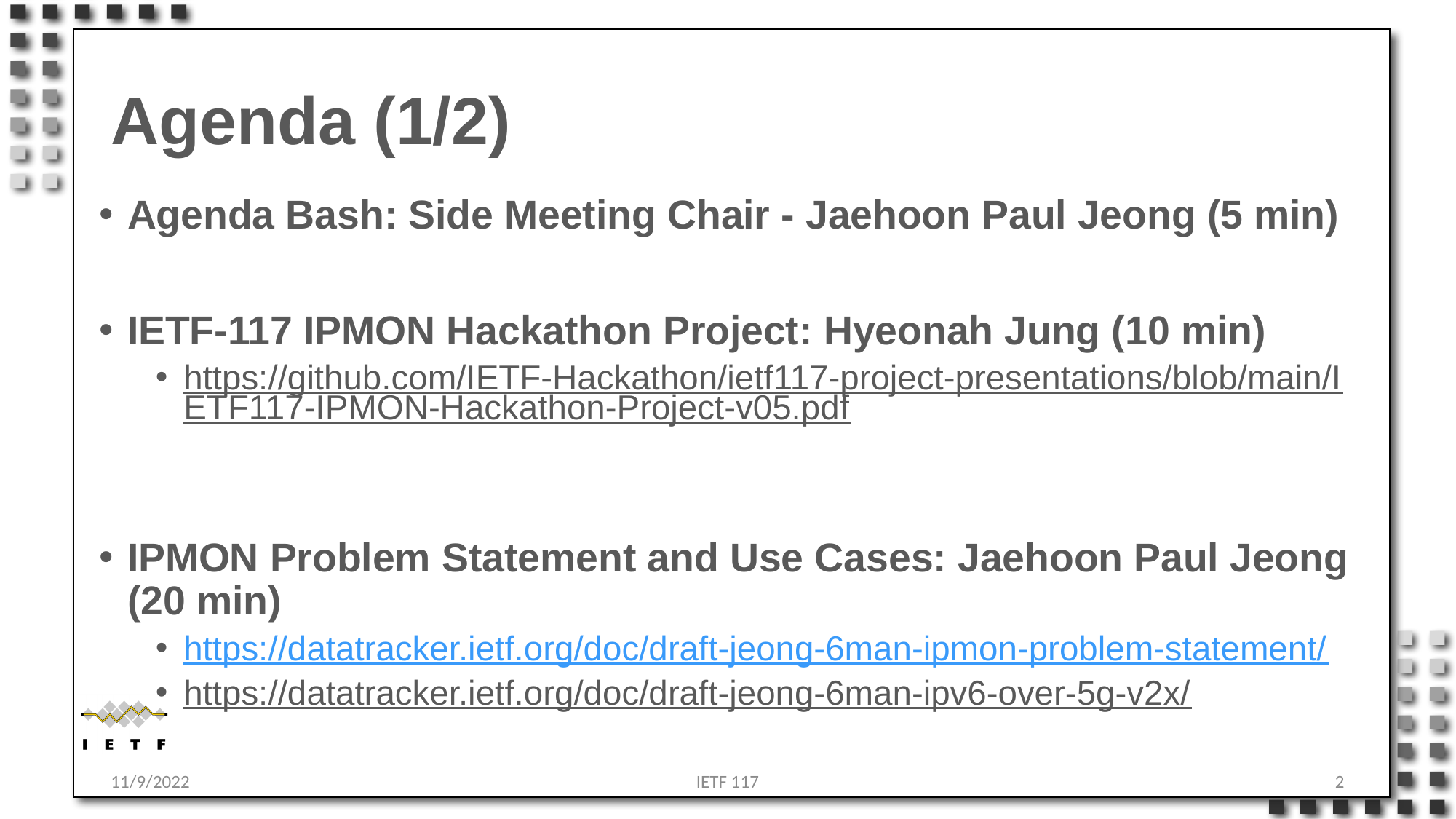

# Agenda (1/2)
Agenda Bash: Side Meeting Chair - Jaehoon Paul Jeong (5 min)

IETF-117 IPMON Hackathon Project: Hyeonah Jung (10 min)
https://github.com/IETF-Hackathon/ietf117-project-presentations/blob/main/IETF117-IPMON-Hackathon-Project-v05.pdf

IPMON Problem Statement and Use Cases: Jaehoon Paul Jeong
(20 min)
https://datatracker.ietf.org/doc/draft-jeong-6man-ipmon-problem-statement/
https://datatracker.ietf.org/doc/draft-jeong-6man-ipv6-over-5g-v2x/

11/9/2022
IETF 117
2